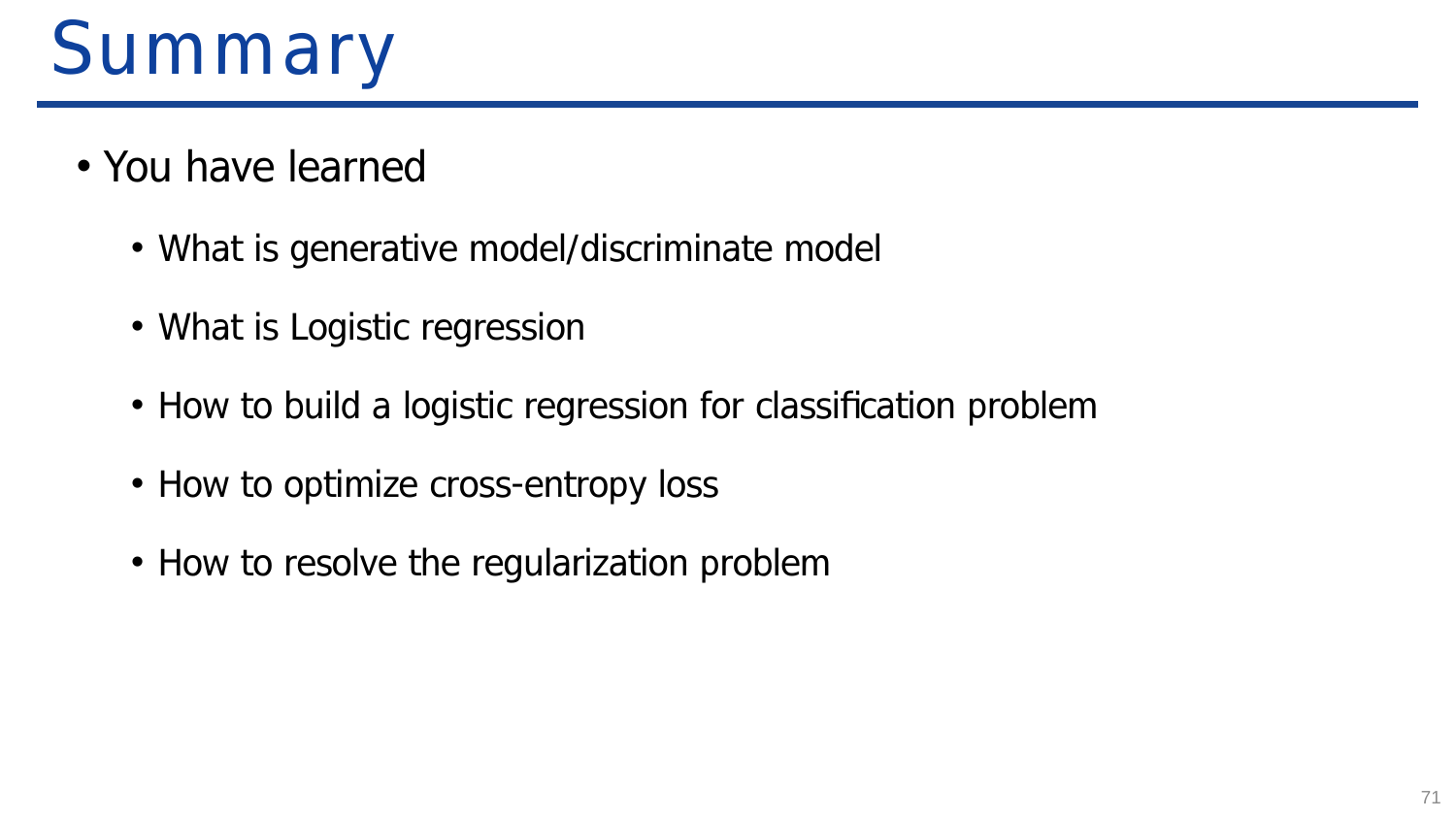

# Summary
You have learned
What is generative model/discriminate model
What is Logistic regression
How to build a logistic regression for classification problem
How to optimize cross-entropy loss
How to resolve the regularization problem
71